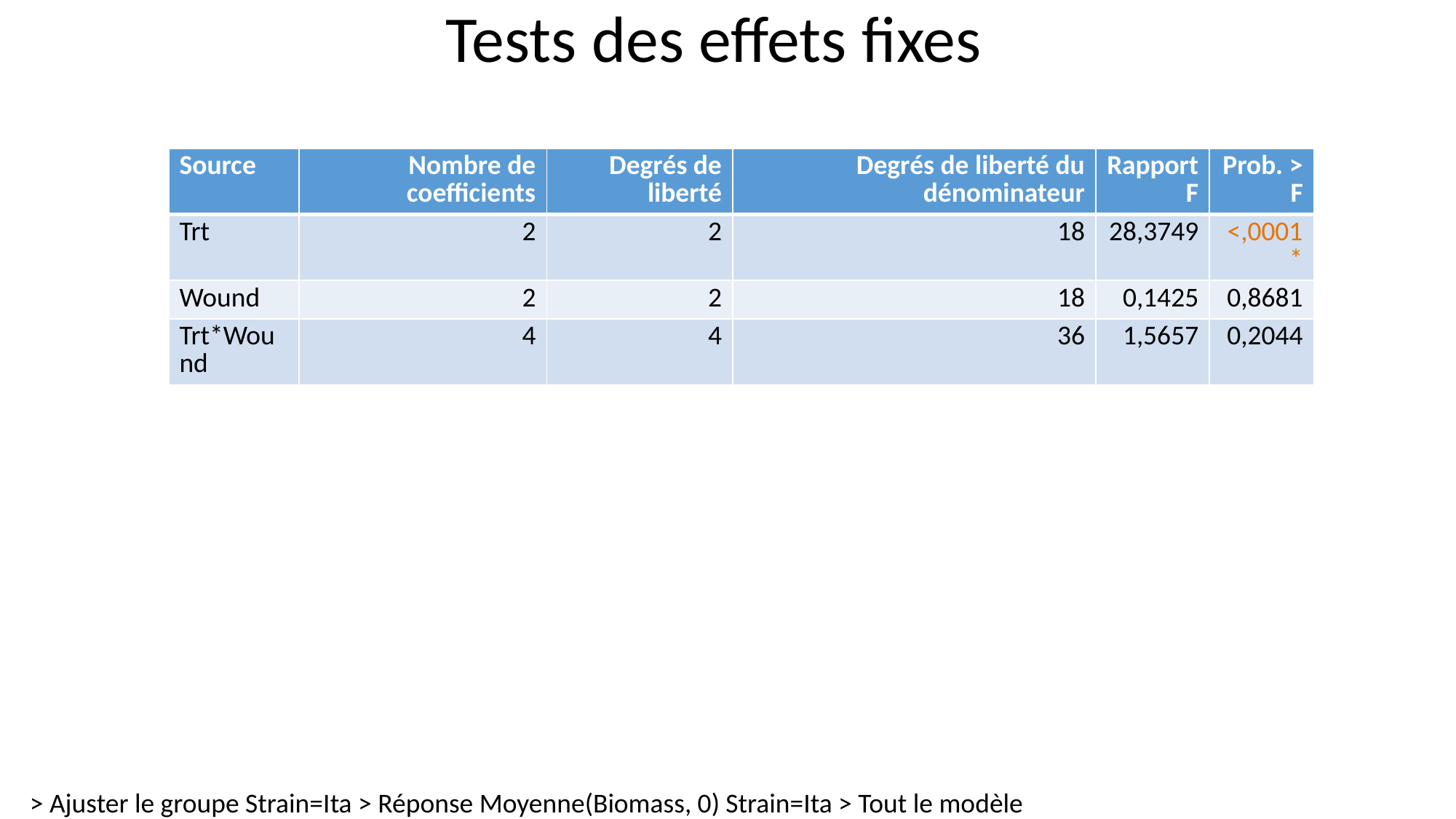

# Tests des effets fixes
| Source | Nombre de coefficients | Degrés de liberté | Degrés de liberté du dénominateur | Rapport F | Prob. > F |
| --- | --- | --- | --- | --- | --- |
| Trt | 2 | 2 | 18 | 28,3749 | <,0001\* |
| Wound | 2 | 2 | 18 | 0,1425 | 0,8681 |
| Trt\*Wound | 4 | 4 | 36 | 1,5657 | 0,2044 |
> Ajuster le groupe Strain=Ita > Réponse Moyenne(Biomass, 0) Strain=Ita > Tout le modèle